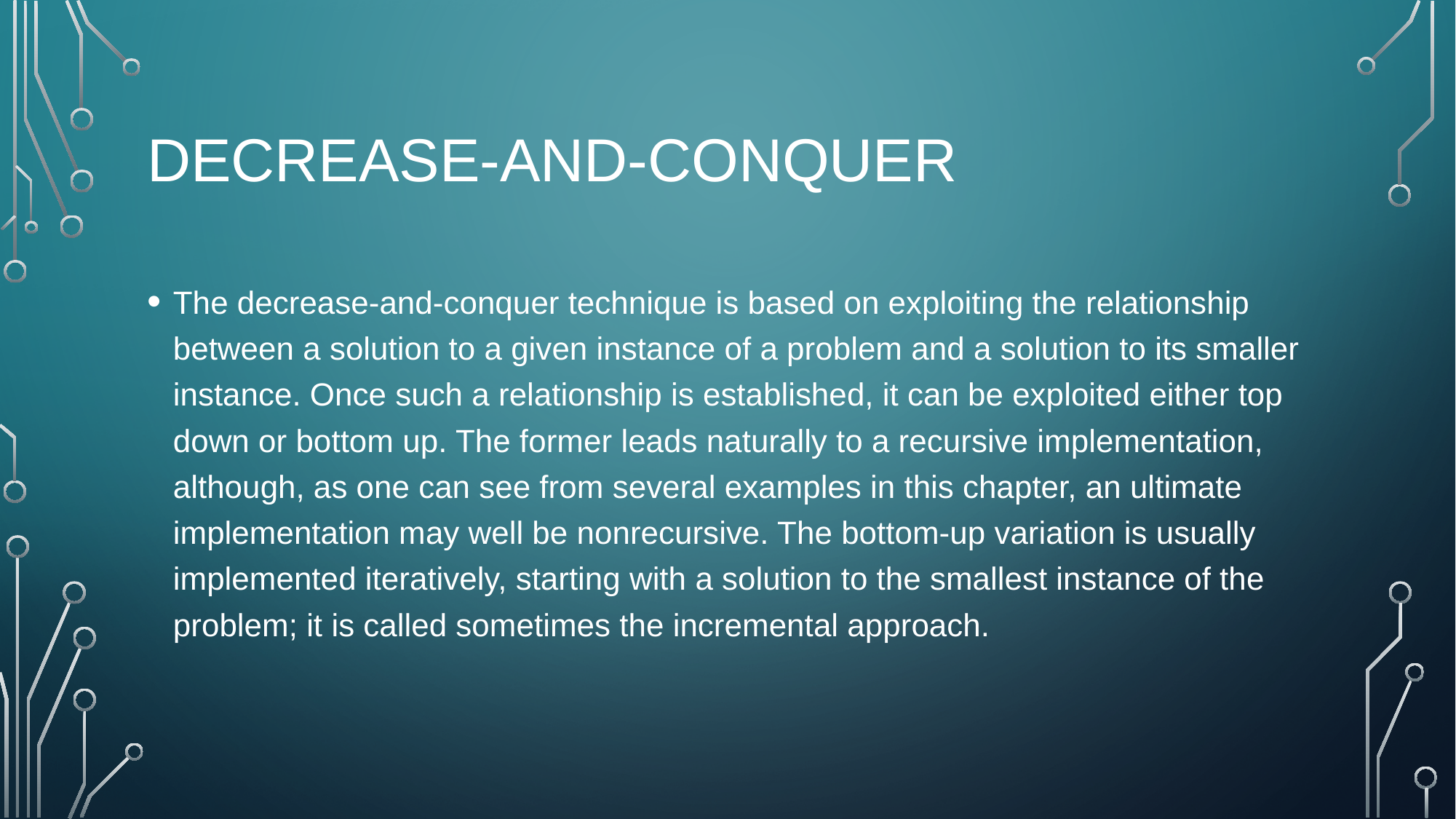

# decrease-and-conquer
The decrease-and-conquer technique is based on exploiting the relationship between a solution to a given instance of a problem and a solution to its smaller instance. Once such a relationship is established, it can be exploited either top down or bottom up. The former leads naturally to a recursive implementation, although, as one can see from several examples in this chapter, an ultimate implementation may well be nonrecursive. The bottom-up variation is usually implemented iteratively, starting with a solution to the smallest instance of the problem; it is called sometimes the incremental approach.